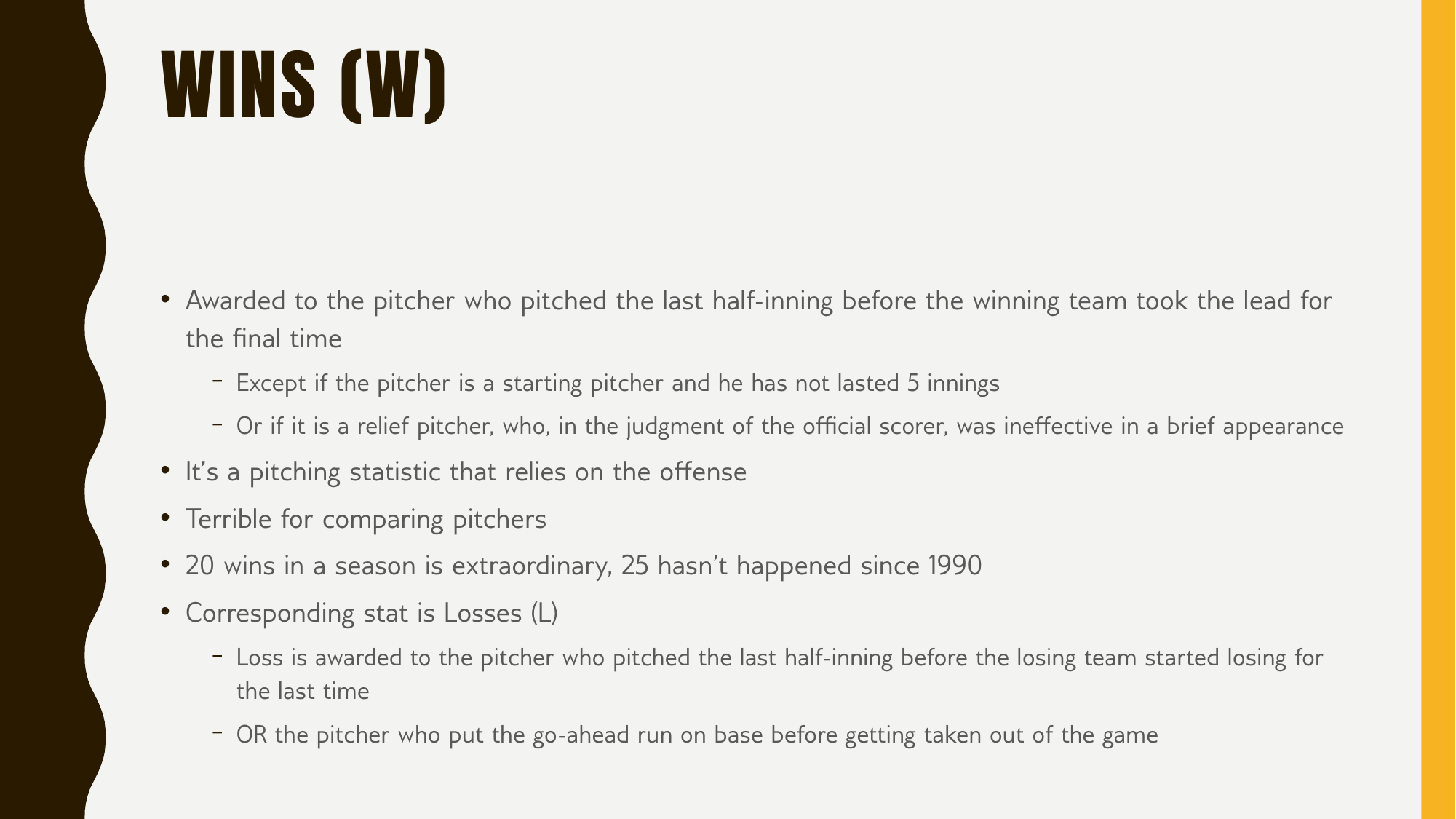

# Wins (w)
Awarded to the pitcher who pitched the last half-inning before the winning team took the lead for the final time
Except if the pitcher is a starting pitcher and he has not lasted 5 innings
Or if it is a relief pitcher, who, in the judgment of the official scorer, was ineffective in a brief appearance
It’s a pitching statistic that relies on the offense
Terrible for comparing pitchers
20 wins in a season is extraordinary, 25 hasn’t happened since 1990
Corresponding stat is Losses (L)
Loss is awarded to the pitcher who pitched the last half-inning before the losing team started losing for the last time
OR the pitcher who put the go-ahead run on base before getting taken out of the game